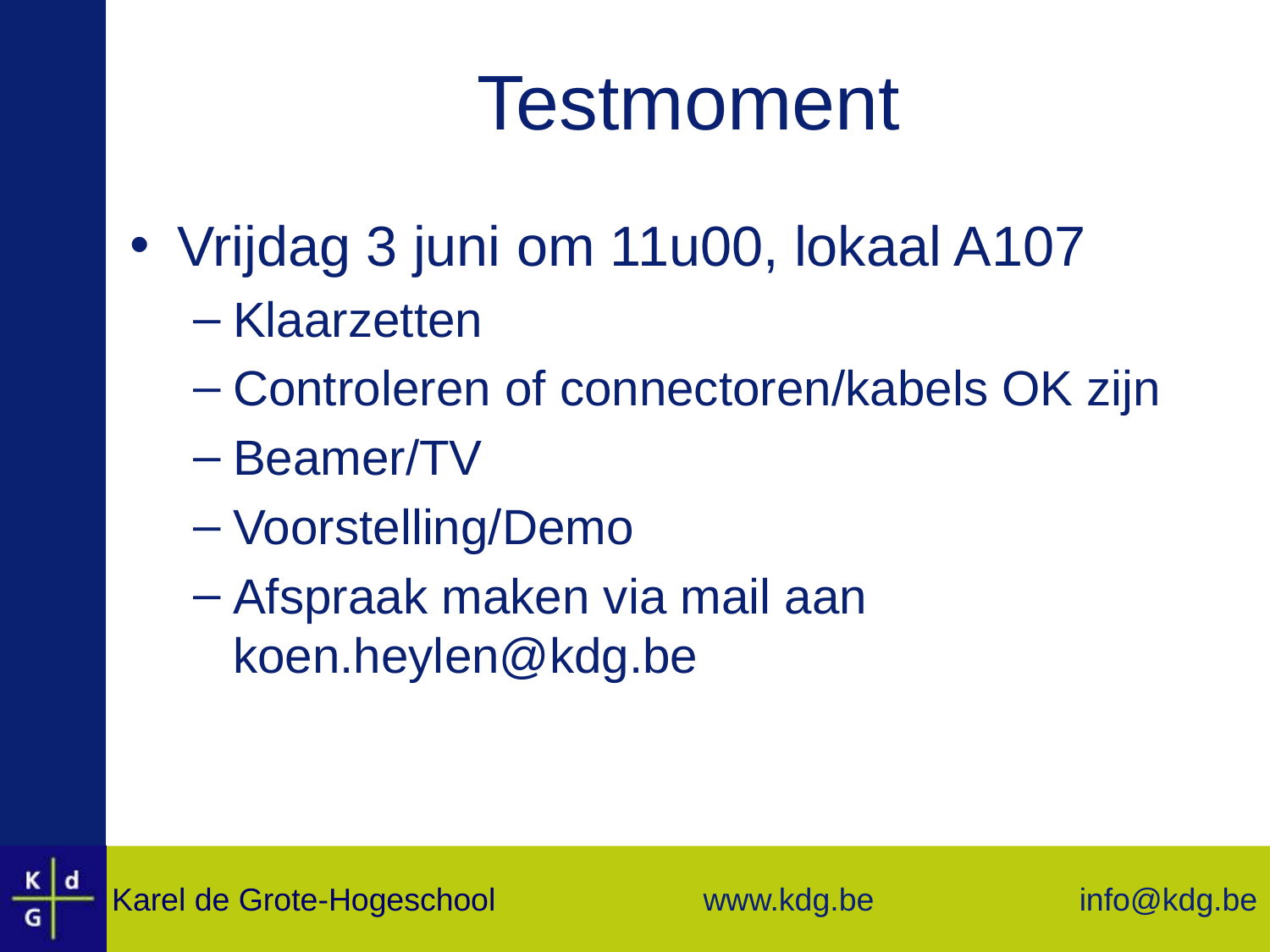

# Testmoment
Vrijdag 3 juni om 11u00, lokaal A107
Klaarzetten
Controleren of connectoren/kabels OK zijn
Beamer/TV
Voorstelling/Demo
Afspraak maken via mail aan koen.heylen@kdg.be